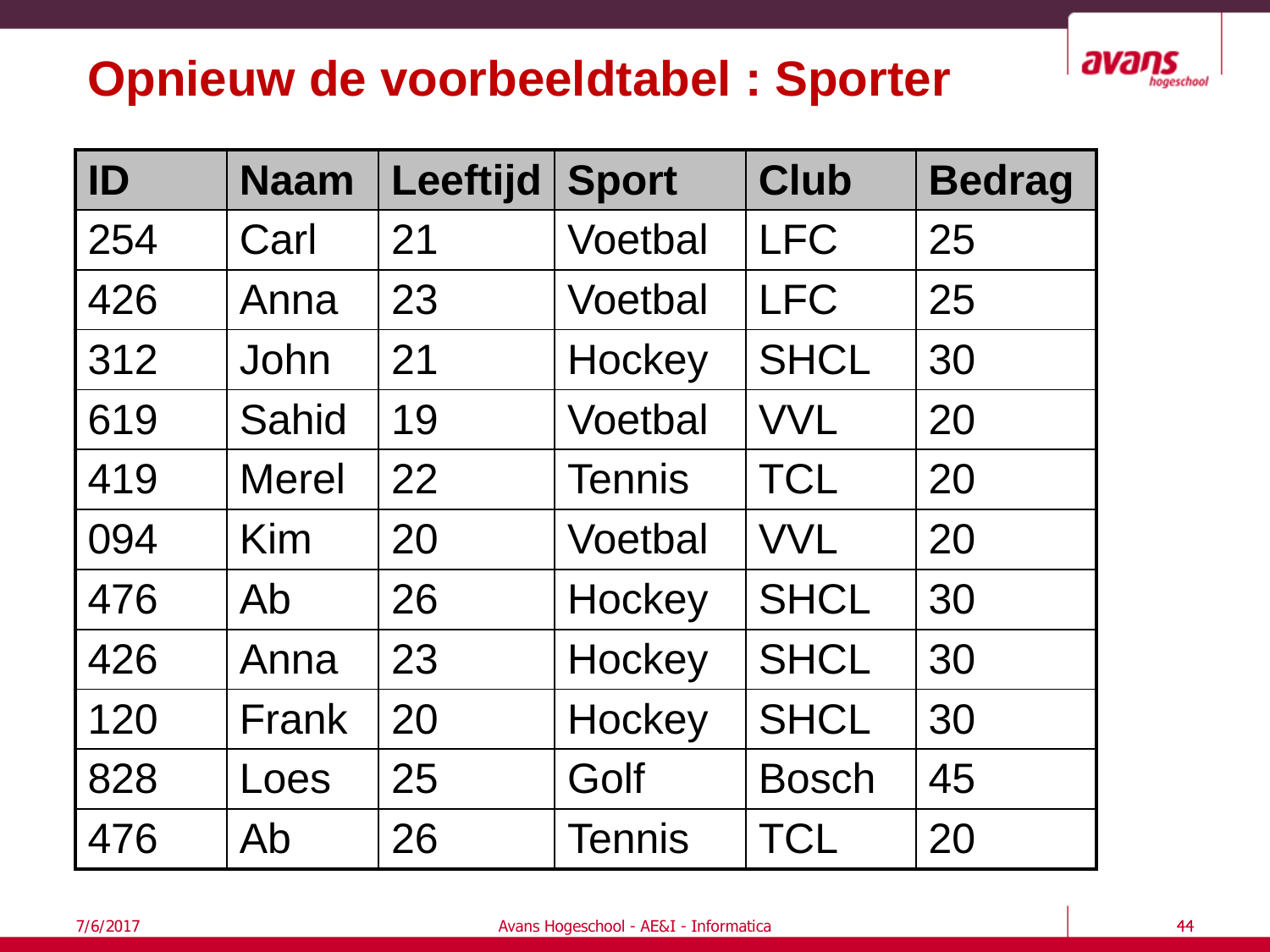

# Opnieuw de voorbeeldtabel : Sporter
| ID | Naam | Leeftijd | Sport | Club | Bedrag |
| --- | --- | --- | --- | --- | --- |
| 254 | Carl | 21 | Voetbal | LFC | 25 |
| 426 | Anna | 23 | Voetbal | LFC | 25 |
| 312 | John | 21 | Hockey | SHCL | 30 |
| 619 | Sahid | 19 | Voetbal | VVL | 20 |
| 419 | Merel | 22 | Tennis | TCL | 20 |
| 094 | Kim | 20 | Voetbal | VVL | 20 |
| 476 | Ab | 26 | Hockey | SHCL | 30 |
| 426 | Anna | 23 | Hockey | SHCL | 30 |
| 120 | Frank | 20 | Hockey | SHCL | 30 |
| 828 | Loes | 25 | Golf | Bosch | 45 |
| 476 | Ab | 26 | Tennis | TCL | 20 |
7/6/2017
Avans Hogeschool - AE&I - Informatica
44